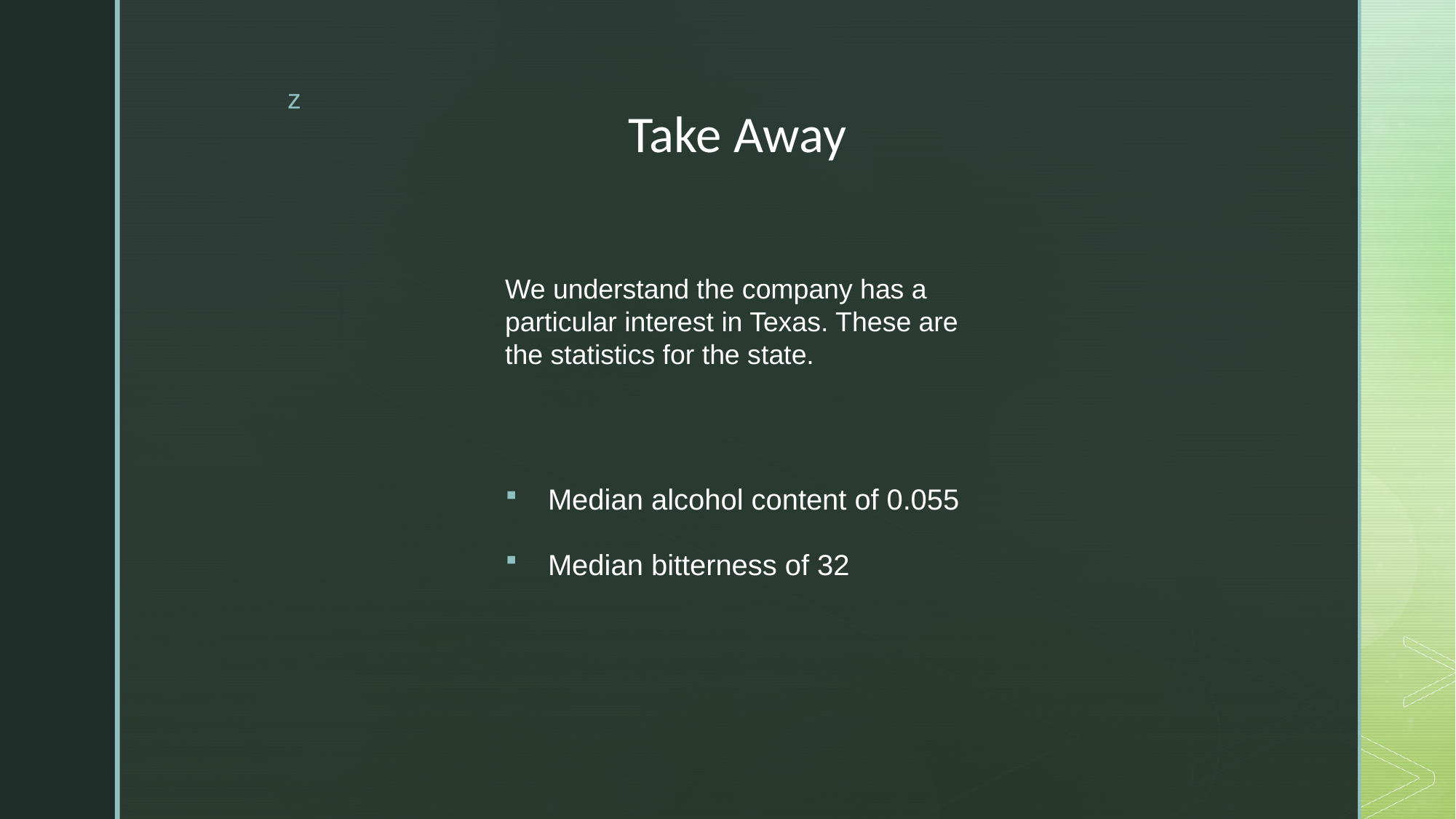

Take Away
We understand the company has a particular interest in Texas. These are the statistics for the state.
Median alcohol content of 0.055
Median bitterness of 32